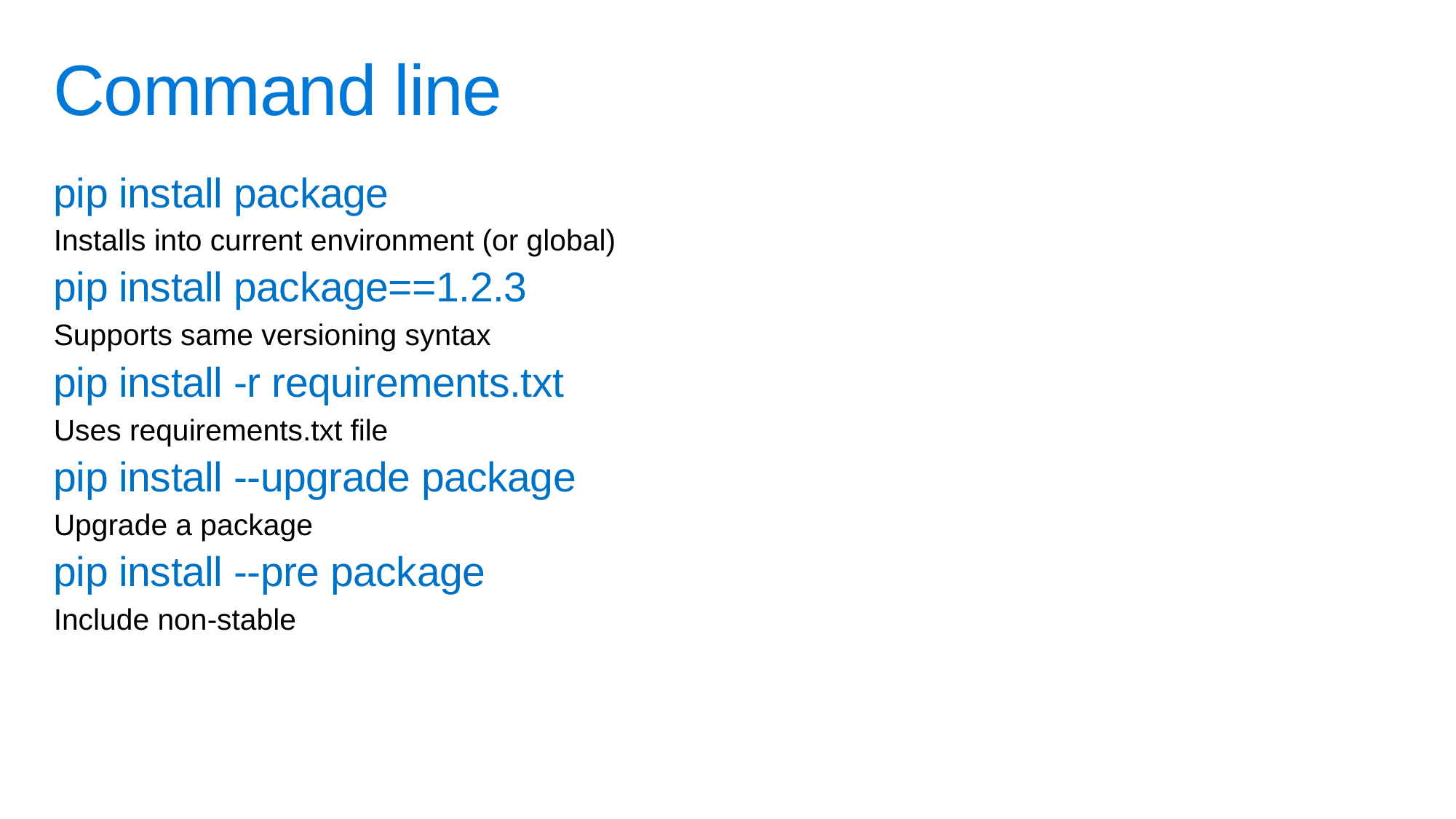

# Command line
pip install package
Installs into current environment (or global)
pip install package==1.2.3
Supports same versioning syntax
pip install -r requirements.txt
Uses requirements.txt file
pip install --upgrade package
Upgrade a package
pip install --pre package
Include non-stable